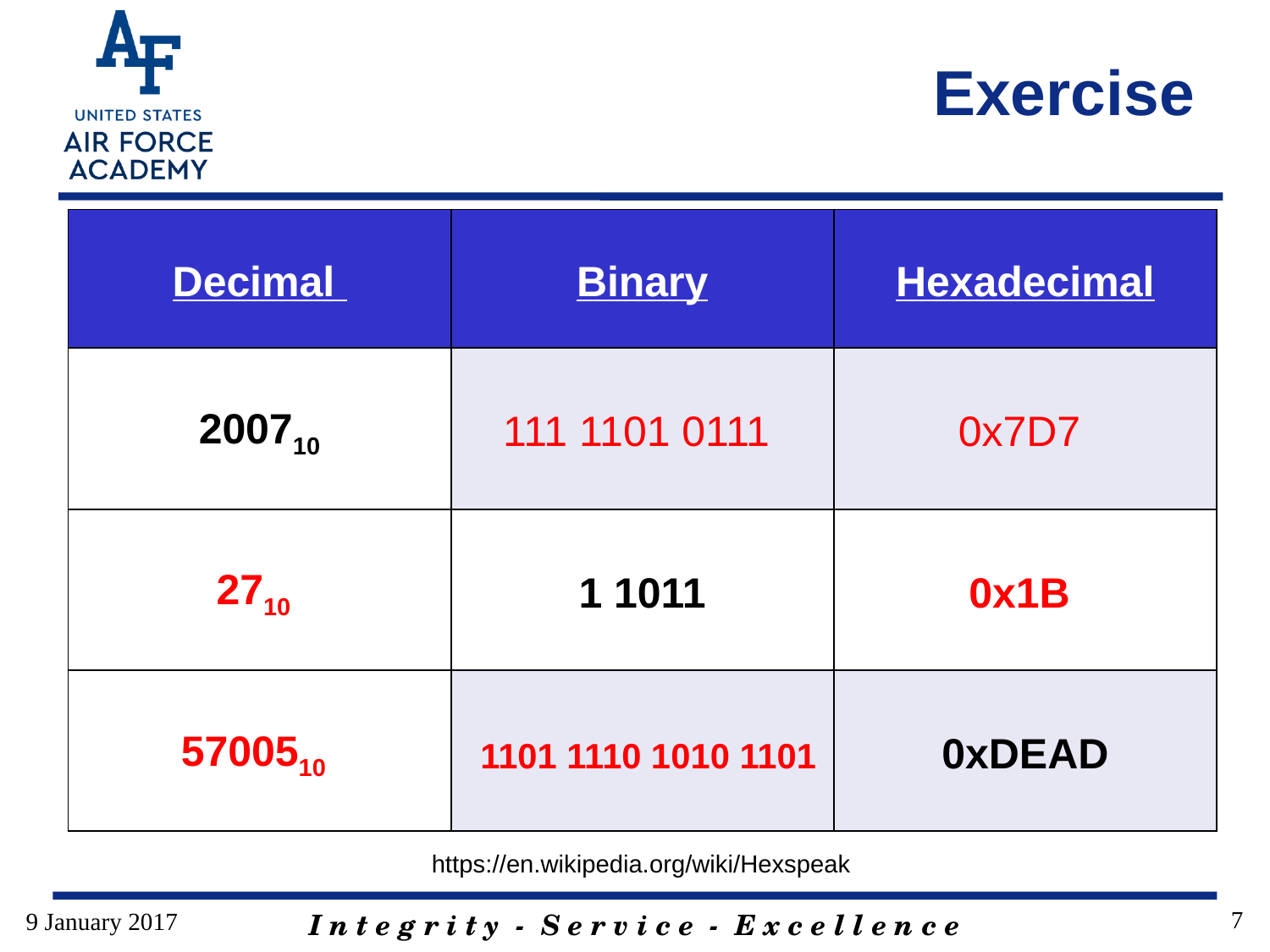

# Exercise
| Decimal | Binary | Hexadecimal |
| --- | --- | --- |
| 200710 | 111 1101 0111 | 0x7D7 |
| 2710 | 1 1011 | 0x1B |
| 5700510 | 1101 1110 1010 1101 | 0xDEAD |
https://en.wikipedia.org/wiki/Hexspeak

7

9 January 2017